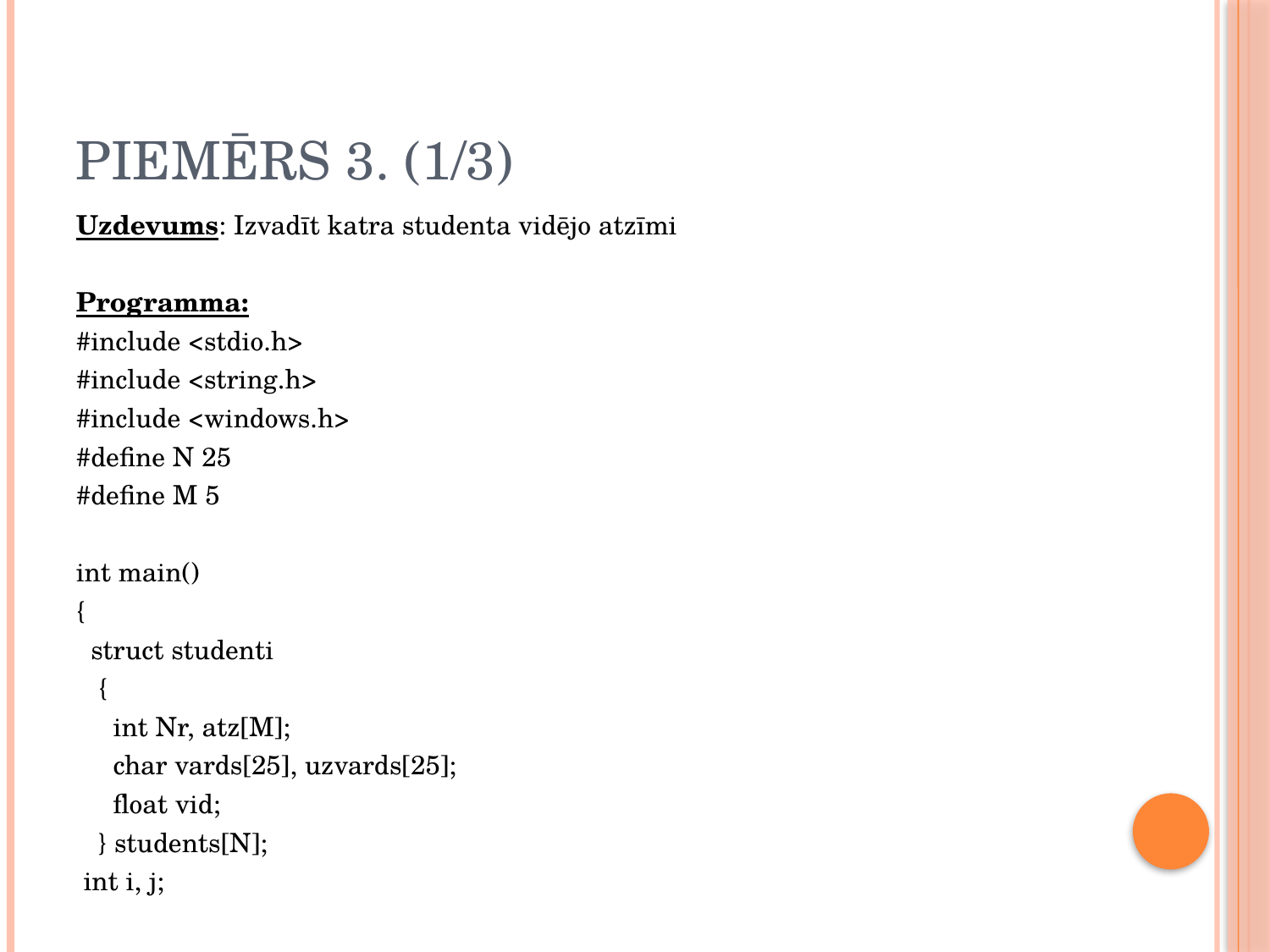

# Piemērs 3. (1/3)
Uzdevums: Izvadīt katra studenta vidējo atzīmi

Programma:
#include <stdio.h>
#include <string.h>
#include <windows.h>
#define N 25
#define M 5

int main()
{
  struct studenti
   {
     int Nr, atz[M];
     char vards[25], uzvards[25];
     float vid;
   } students[N];
 int i, j;